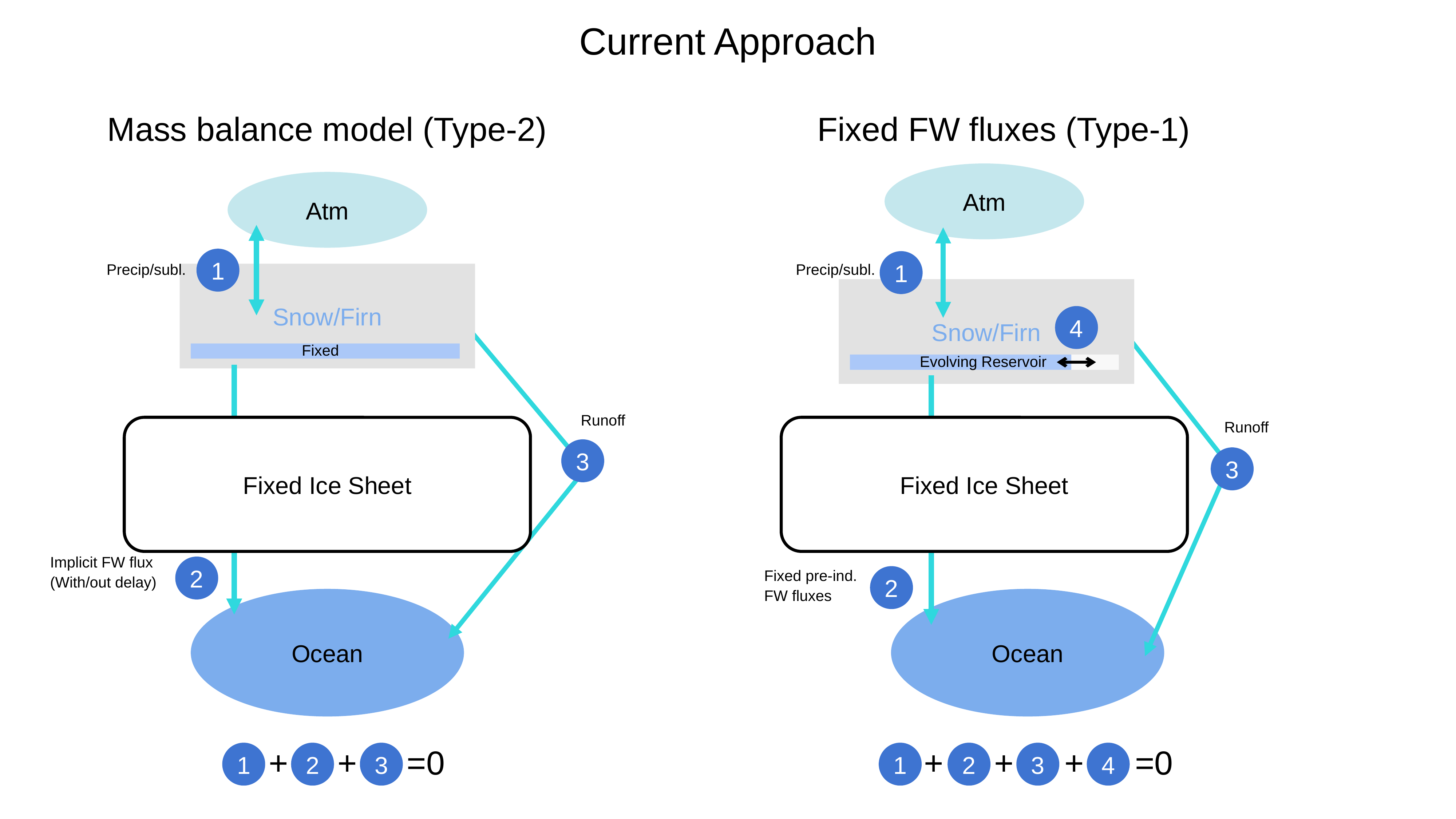

Current Approach
Mass balance model (Type-2)
Fixed FW fluxes (Type-1)
Atm
Atm

1
1
Precip/subl.
Precip/subl.
Snow/Firn
Snow/Firn
4
Fixed

Evolving Reservoir

Runoff
Runoff
Fixed Ice Sheet
Fixed Ice Sheet
3
3
Implicit FW flux
(With/out delay)
2
Fixed pre-ind.
FW fluxes
2
Ocean
Ocean
1
2
3
1
2
3
4
+
+
=0
+
+
+
=0